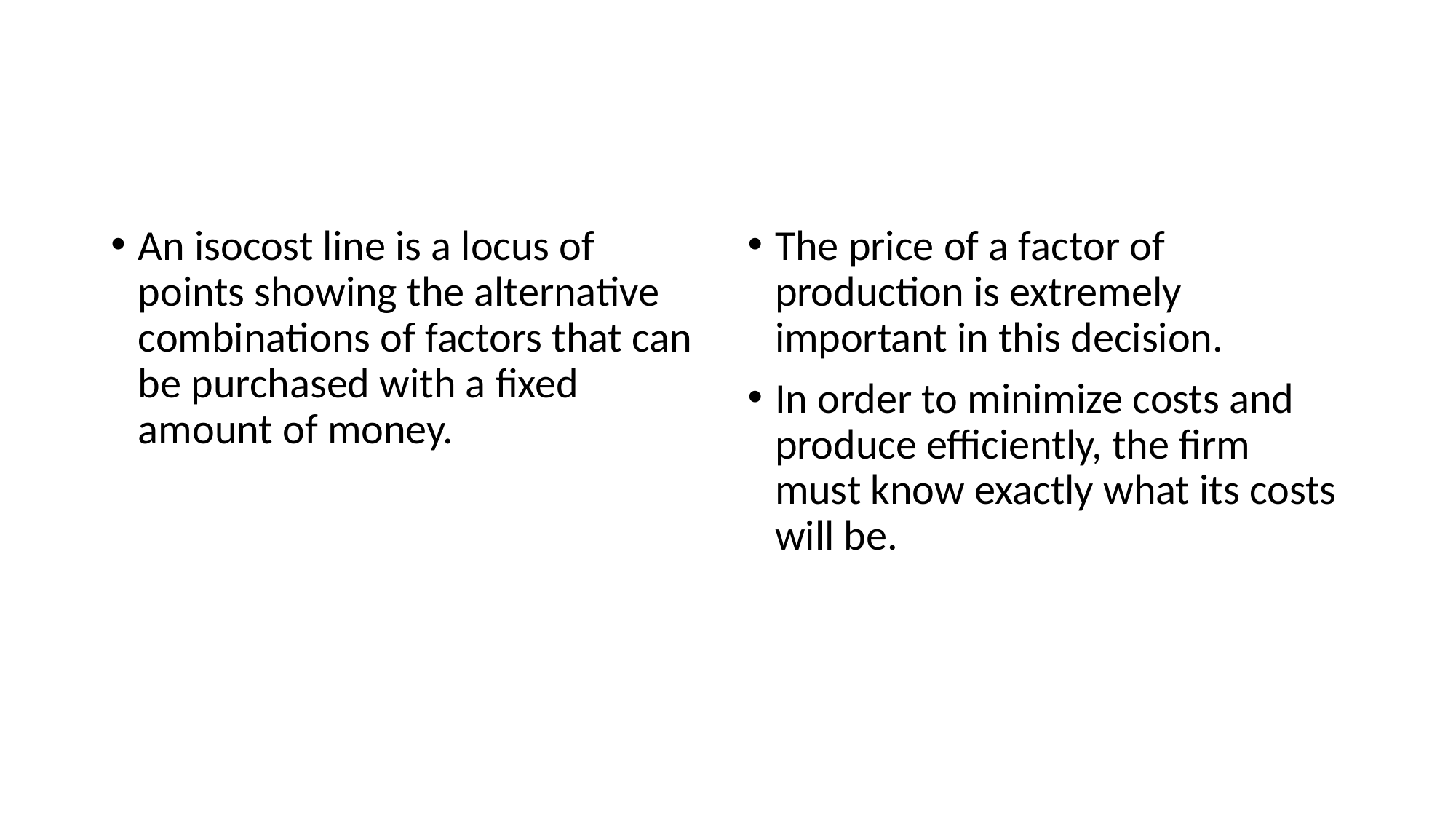

An isocost line is a locus of points showing the alternative combinations of factors that can be purchased with a fixed amount of money.
The price of a factor of production is extremely important in this decision.
In order to minimize costs and produce efficiently, the firm must know exactly what its costs will be.